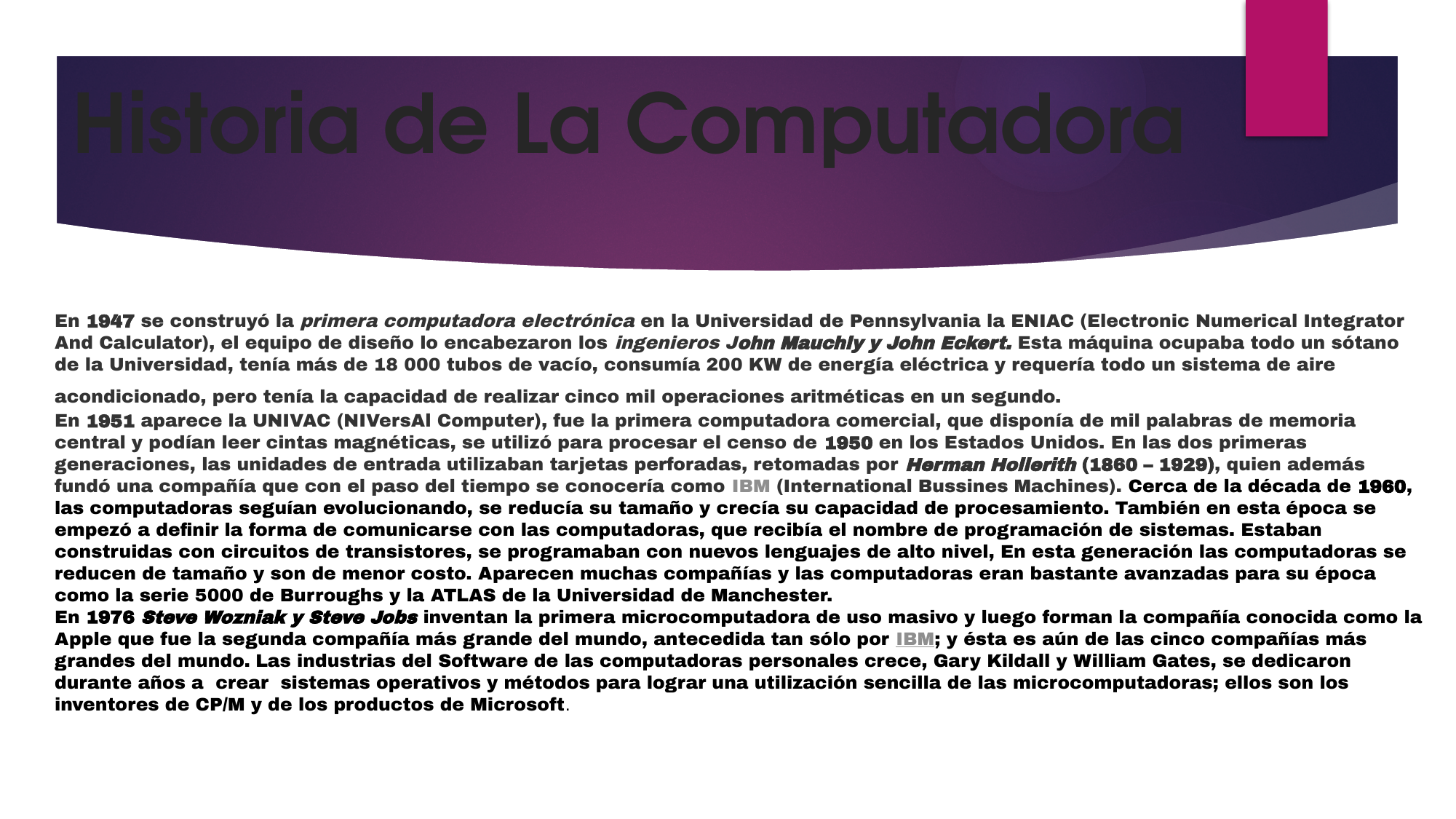

Historia de La Computadora
En 1947 se construyó la primera computadora electrónica en la Universidad de Pennsylvania la ENIAC (Electronic Numerical Integrator And Calculator), el equipo de diseño lo encabezaron los ingenieros John Mauchly y John Eckert. Esta máquina ocupaba todo un sótano de la Universidad, tenía más de 18 000 tubos de vacío, consumía 200 KW de energía eléctrica y requería todo un sistema de aire acondicionado, pero tenía la capacidad de realizar cinco mil operaciones aritméticas en un segundo.
En 1951 aparece la UNIVAC (NIVersAl Computer), fue la primera computadora comercial, que disponía de mil palabras de memoria central y podían leer cintas magnéticas, se utilizó para procesar el censo de 1950 en los Estados Unidos. En las dos primeras generaciones, las unidades de entrada utilizaban tarjetas perforadas, retomadas por Herman Hollerith (1860 – 1929), quien además fundó una compañía que con el paso del tiempo se conocería como IBM (International Bussines Machines). Cerca de la década de 1960, las computadoras seguían evolucionando, se reducía su tamaño y crecía su capacidad de procesamiento. También en esta época se empezó a definir la forma de comunicarse con las computadoras, que recibía el nombre de programación de sistemas. Estaban construidas con circuitos de transistores, se programaban con nuevos lenguajes de alto nivel, En esta generación las computadoras se reducen de tamaño y son de menor costo. Aparecen muchas compañías y las computadoras eran bastante avanzadas para su época como la serie 5000 de Burroughs y la ATLAS de la Universidad de Manchester.
En 1976 Steve Wozniak y Steve Jobs inventan la primera microcomputadora de uso masivo y luego forman la compañía conocida como la Apple que fue la segunda compañía más grande del mundo, antecedida tan sólo por IBM; y ésta es aún de las cinco compañías más grandes del mundo. Las industrias del Software de las computadoras personales crece, Gary Kildall y William Gates, se dedicaron durante años a  crear  sistemas operativos y métodos para lograr una utilización sencilla de las microcomputadoras; ellos son los inventores de CP/M y de los productos de Microsoft.